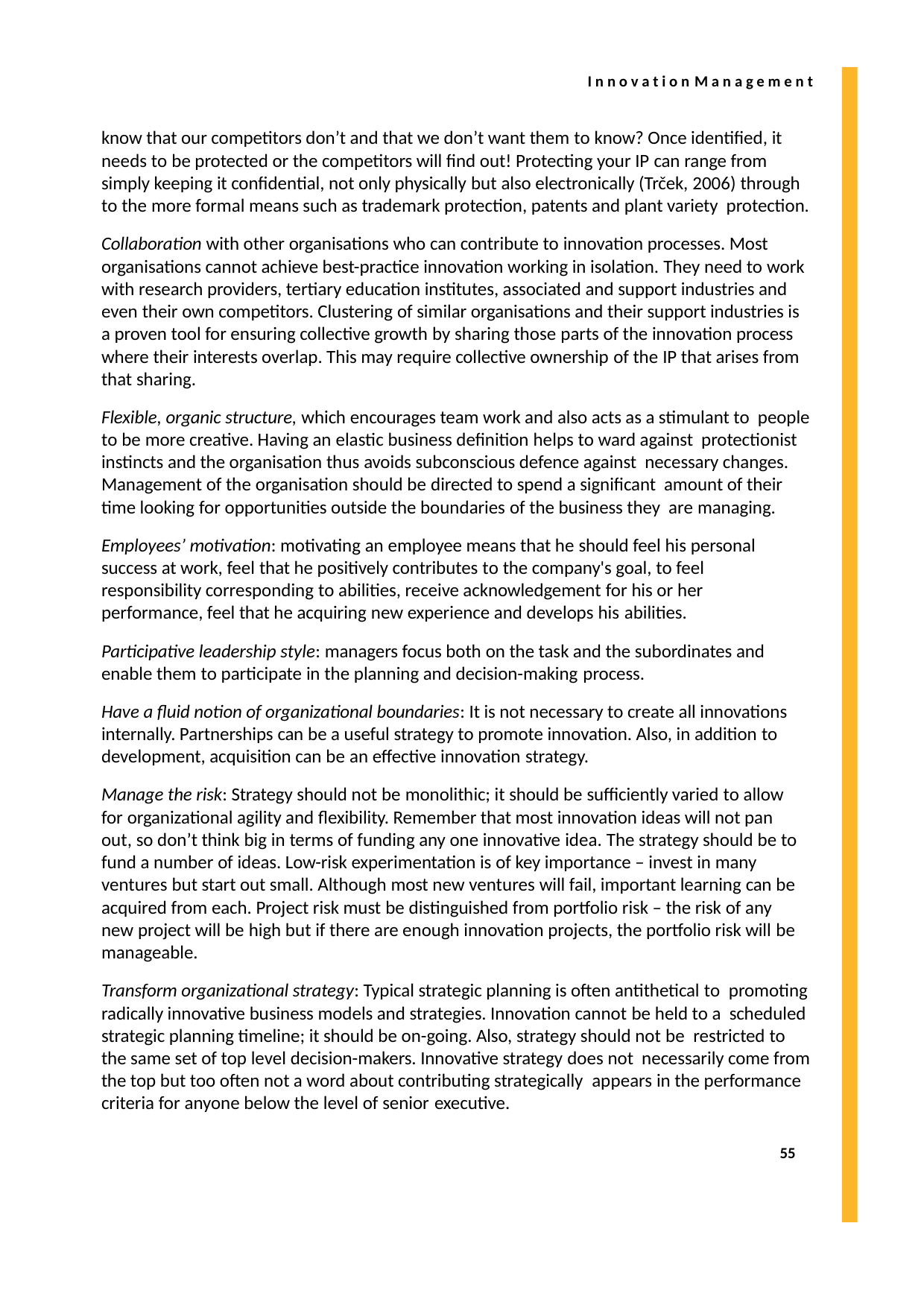

I n n o v a t i o n M a n a g e m e n t

know that our competitors don’t and that we don’t want them to know? Once identified, it  needs to be protected or the competitors will find out! Protecting your IP can range from  simply keeping it confidential, not only physically but also electronically (Trček, 2006) through  to the more formal means such as trademark protection, patents and plant variety  protection.
Collaboration with other organisations who can contribute to innovation processes. Most  organisations cannot achieve best-practice innovation working in isolation. They need to work  with research providers, tertiary education institutes, associated and support industries and  even their own competitors. Clustering of similar organisations and their support industries is  a proven tool for ensuring collective growth by sharing those parts of the innovation process  where their interests overlap. This may require collective ownership of the IP that arises from  that sharing.
Flexible, organic structure, which encourages team work and also acts as a stimulant to  people to be more creative. Having an elastic business definition helps to ward against  protectionist instincts and the organisation thus avoids subconscious defence against  necessary changes. Management of the organisation should be directed to spend a significant  amount of their time looking for opportunities outside the boundaries of the business they  are managing.
Employees’ motivation: motivating an employee means that he should feel his personal  success at work, feel that he positively contributes to the company's goal, to feel  responsibility corresponding to abilities, receive acknowledgement for his or her  performance, feel that he acquiring new experience and develops his abilities.
Participative leadership style: managers focus both on the task and the subordinates and  enable them to participate in the planning and decision-making process.
Have a fluid notion of organizational boundaries: It is not necessary to create all innovations  internally. Partnerships can be a useful strategy to promote innovation. Also, in addition to  development, acquisition can be an effective innovation strategy.
Manage the risk: Strategy should not be monolithic; it should be sufficiently varied to allow  for organizational agility and flexibility. Remember that most innovation ideas will not pan  out, so don’t think big in terms of funding any one innovative idea. The strategy should be to  fund a number of ideas. Low-risk experimentation is of key importance – invest in many  ventures but start out small. Although most new ventures will fail, important learning can be  acquired from each. Project risk must be distinguished from portfolio risk – the risk of any  new project will be high but if there are enough innovation projects, the portfolio risk will be  manageable.
Transform organizational strategy: Typical strategic planning is often antithetical to  promoting radically innovative business models and strategies. Innovation cannot be held to a  scheduled strategic planning timeline; it should be on-going. Also, strategy should not be  restricted to the same set of top level decision-makers. Innovative strategy does not  necessarily come from the top but too often not a word about contributing strategically  appears in the performance criteria for anyone below the level of senior executive.

55